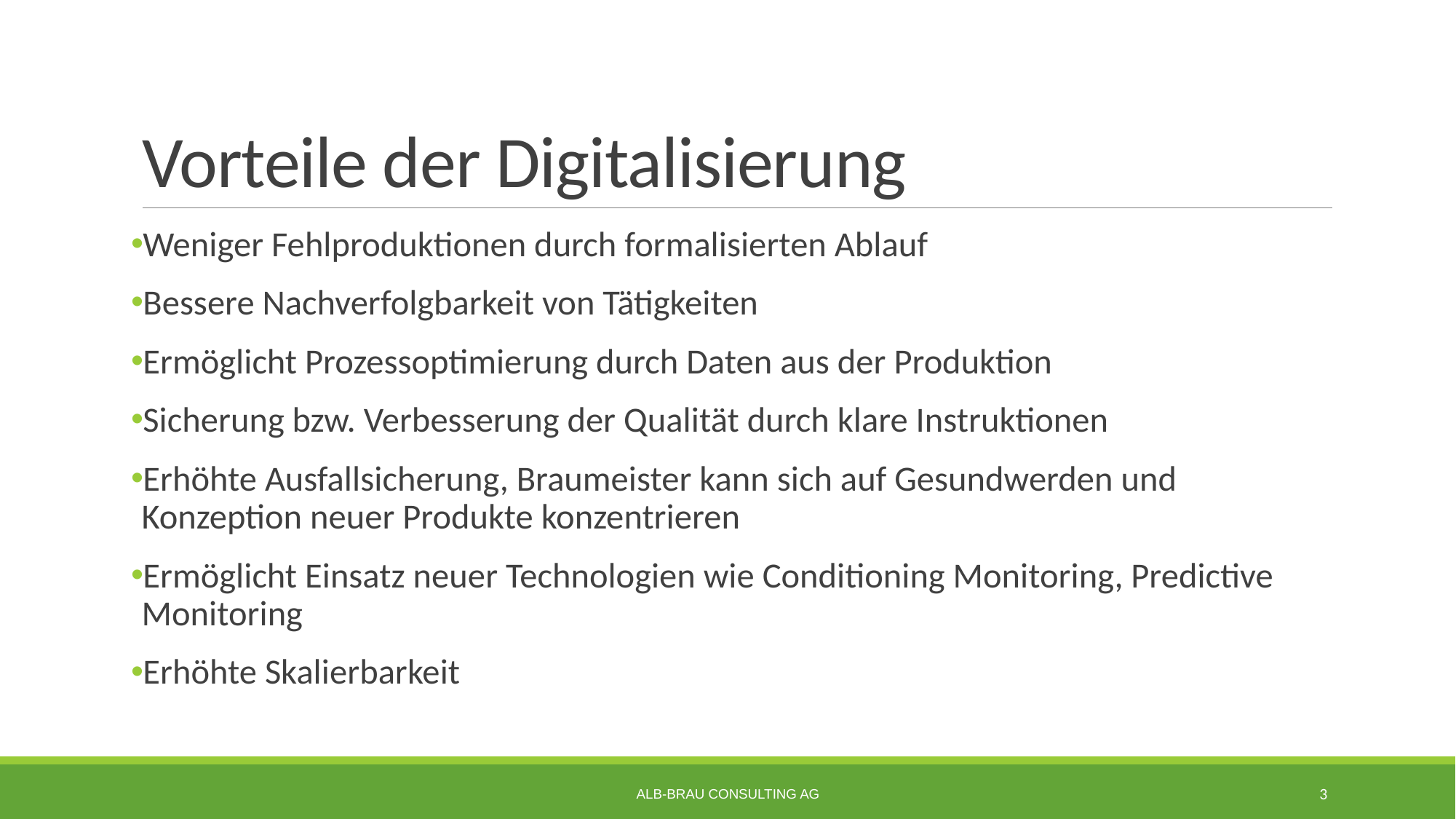

# Vorteile der Digitalisierung
Weniger Fehlproduktionen durch formalisierten Ablauf
Bessere Nachverfolgbarkeit von Tätigkeiten
Ermöglicht Prozessoptimierung durch Daten aus der Produktion
Sicherung bzw. Verbesserung der Qualität durch klare Instruktionen
Erhöhte Ausfallsicherung, Braumeister kann sich auf Gesundwerden und Konzeption neuer Produkte konzentrieren
Ermöglicht Einsatz neuer Technologien wie Conditioning Monitoring, Predictive Monitoring
Erhöhte Skalierbarkeit

Alb-Brau Consulting AG
3